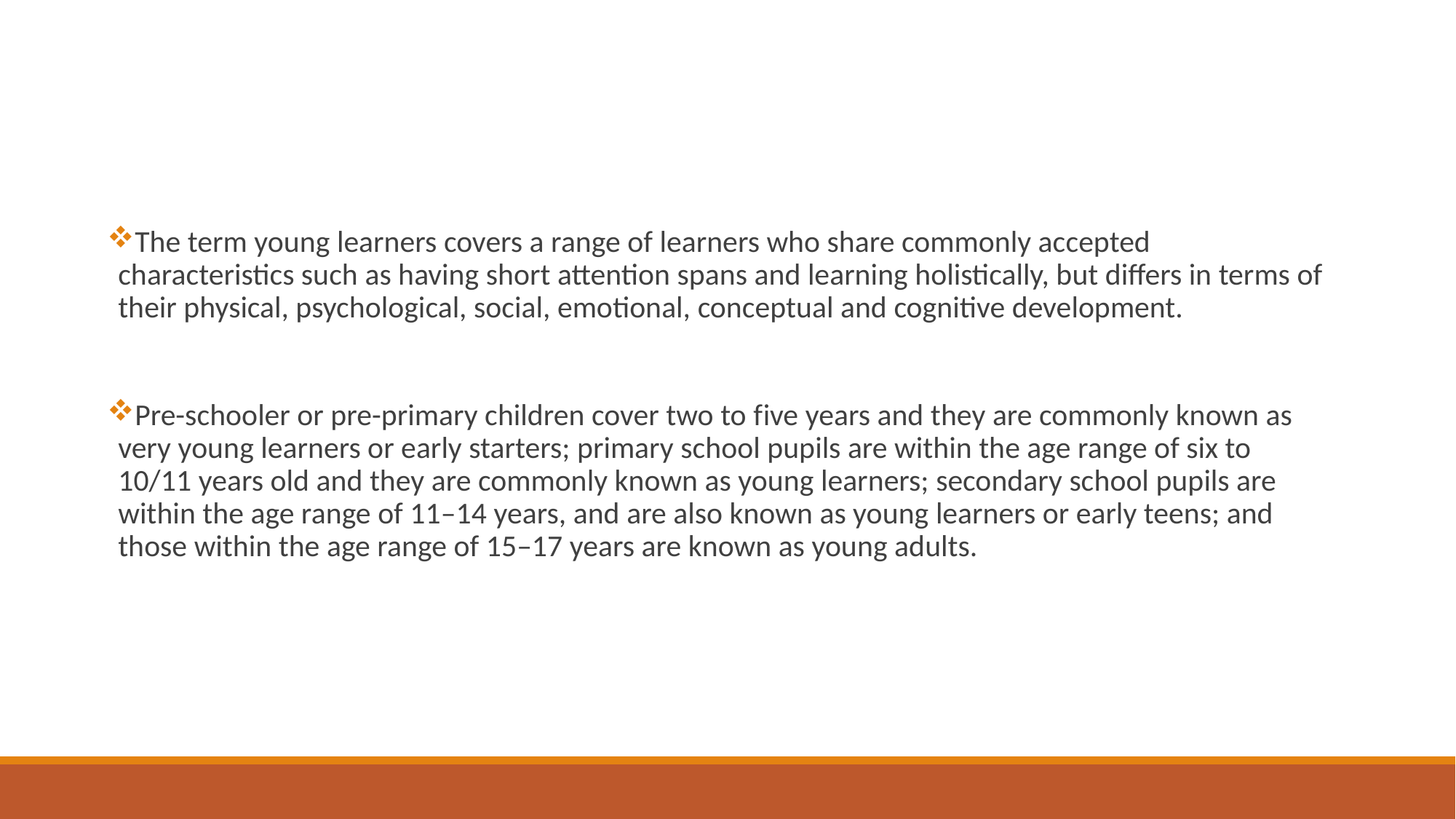

The term young learners covers a range of learners who share commonly accepted characteristics such as having short attention spans and learning holistically, but differs in terms of their physical, psychological, social, emotional, conceptual and cognitive development.

Pre-schooler or pre-primary children cover two to five years and they are commonly known as very young learners or early starters; primary school pupils are within the age range of six to 10/11 years old and they are commonly known as young learners; secondary school pupils are within the age range of 11–14 years, and are also known as young learners or early teens; and those within the age range of 15–17 years are known as young adults.